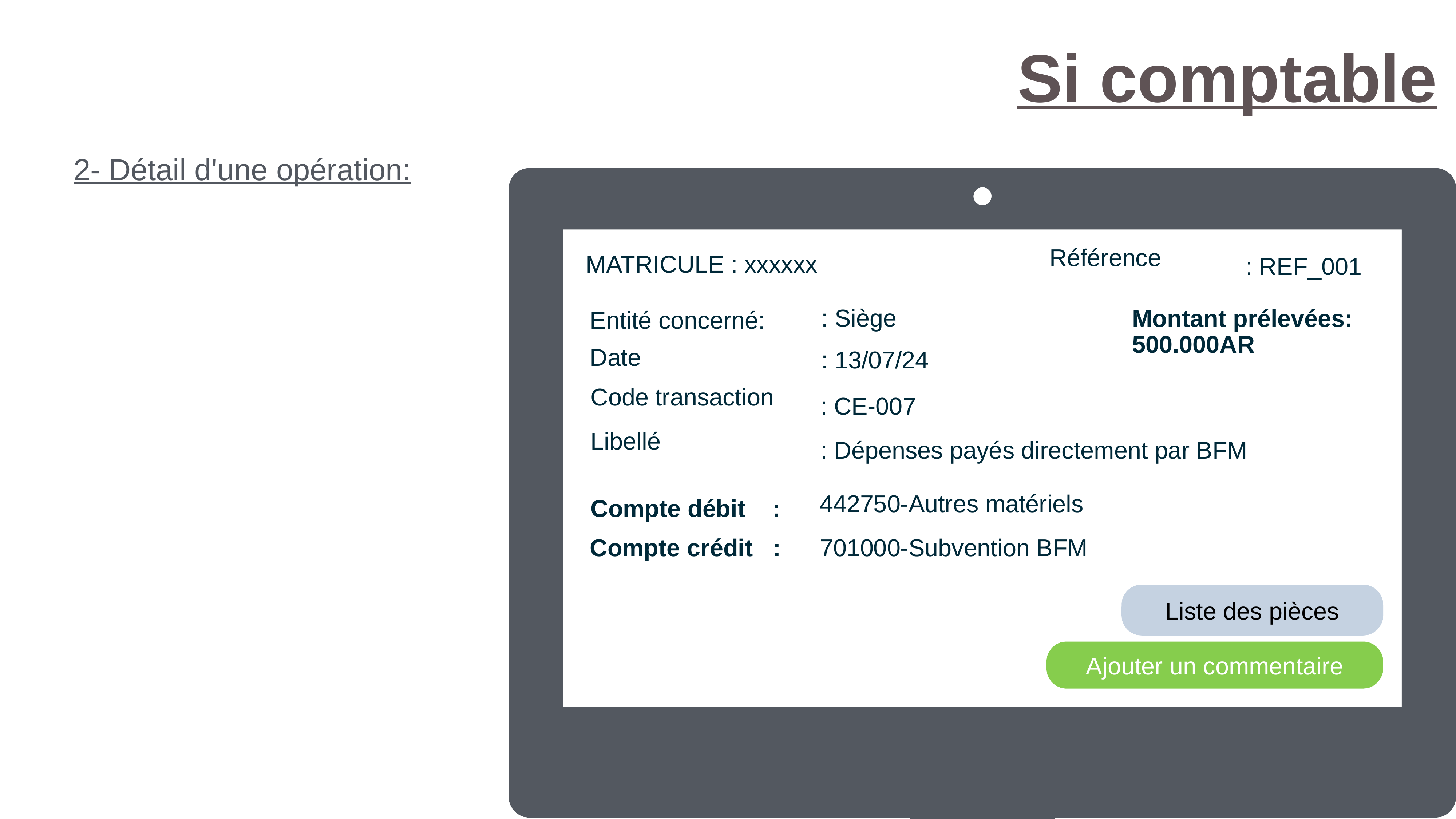

Si comptable
2- Détail d'une opération:

MATRICULE : xxxxxx
Référence
: REF_001
: Siège
Montant prélevées: 500.000AR
Entité concerné:
Date
: 13/07/24
Code transaction
: CE-007
Libellé
: Dépenses payés directement par BFM
442750-Autres matériels
Compte débit    :
Compte crédit   :
701000-Subvention BFM
Liste des pièces
Ajouter un commentaire